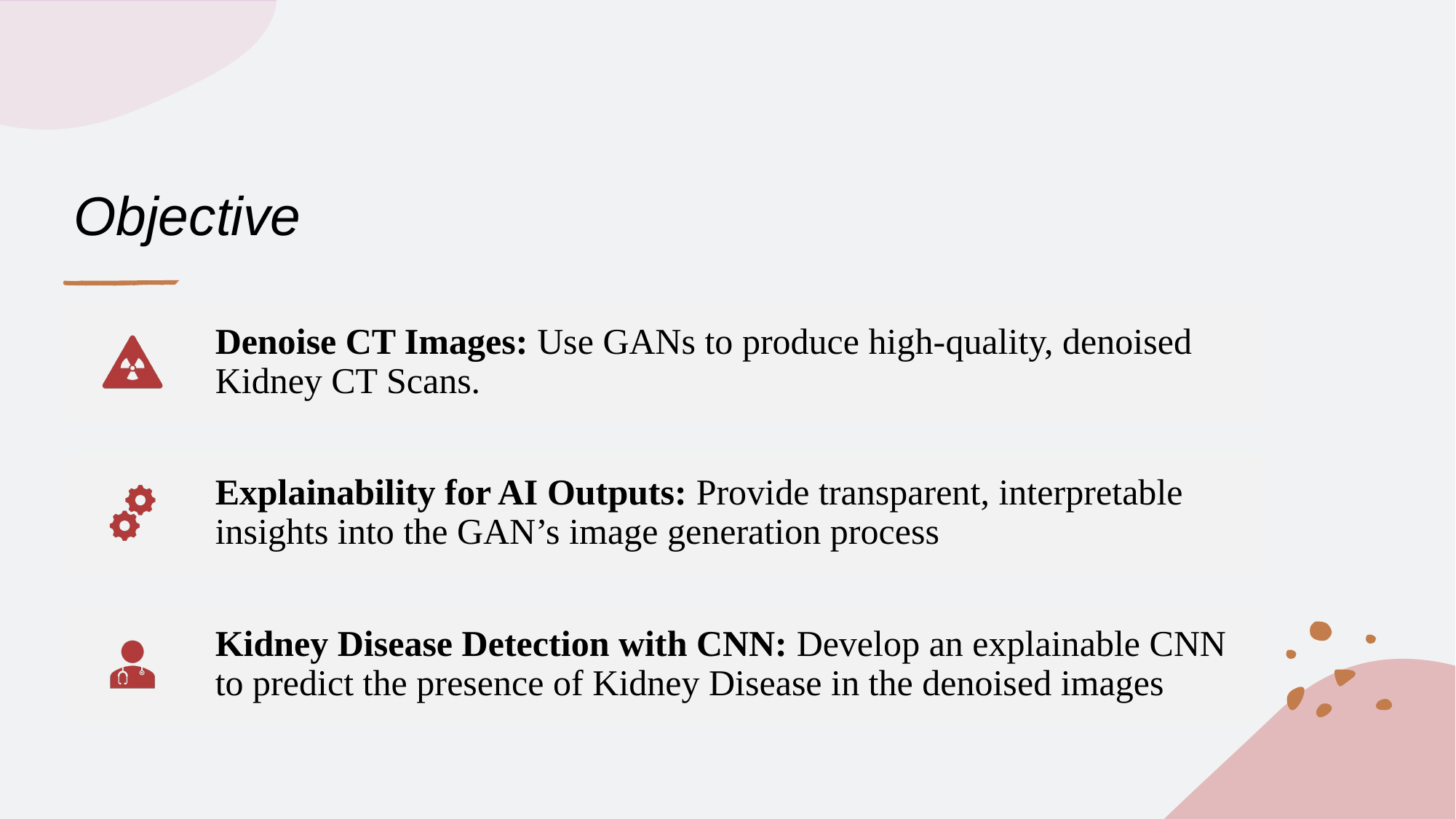

# Objective

Denoise CT Images: Use GANs to produce high-quality, denoised Kidney CT Scans.
Explainability for AI Outputs: Provide transparent, interpretable insights into the GAN’s image generation process
Kidney Disease Detection with CNN: Develop an explainable CNN to predict the presence of Kidney Disease in the denoised images